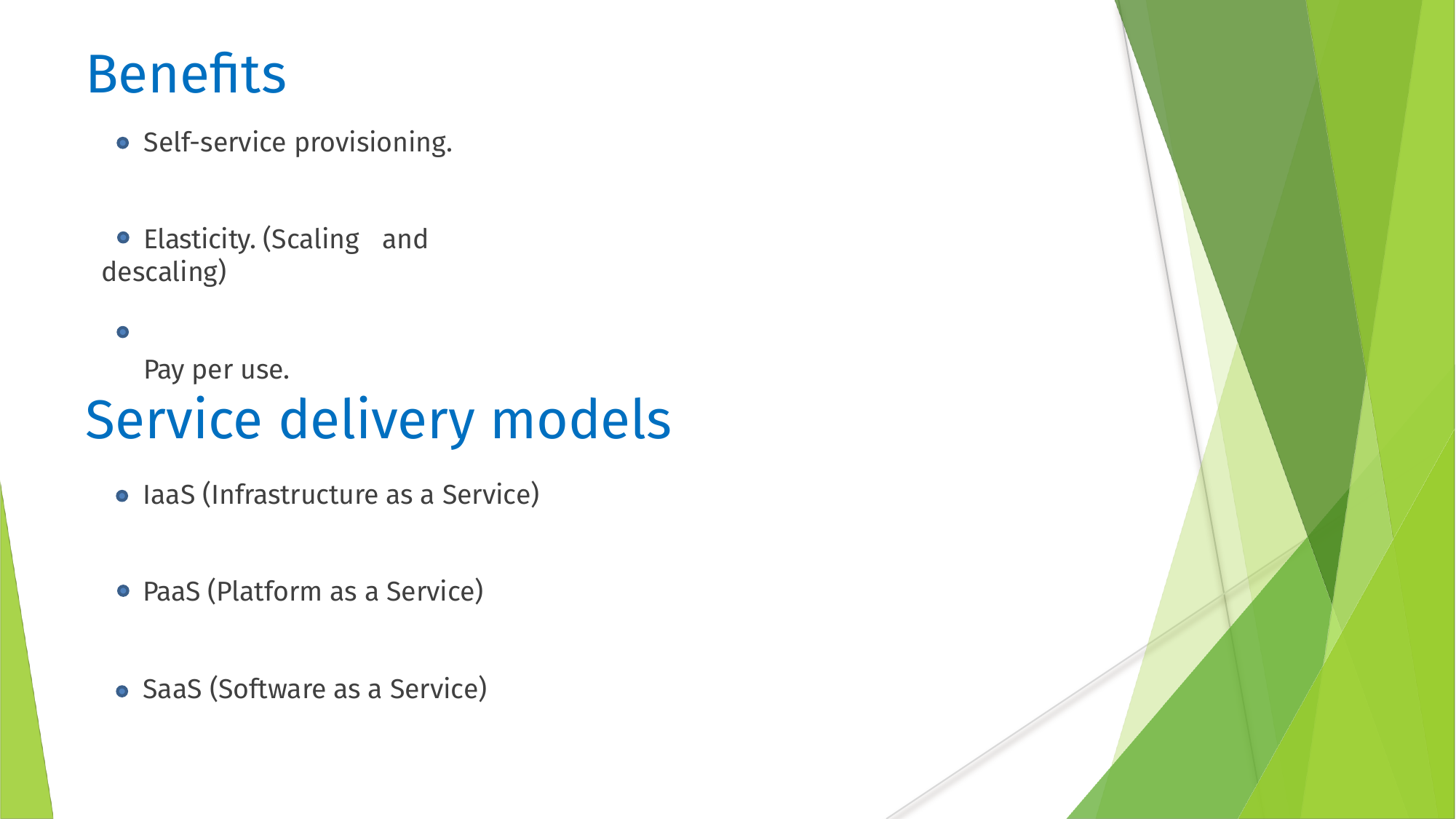

# Benefits
	Self-service provisioning.

	Elasticity. (Scaling	and descaling)

	Pay per use.

Service delivery models
	   IaaS (Infrastructure as a Service)

	   PaaS (Platform as a Service)

    	   SaaS (Software as a Service)